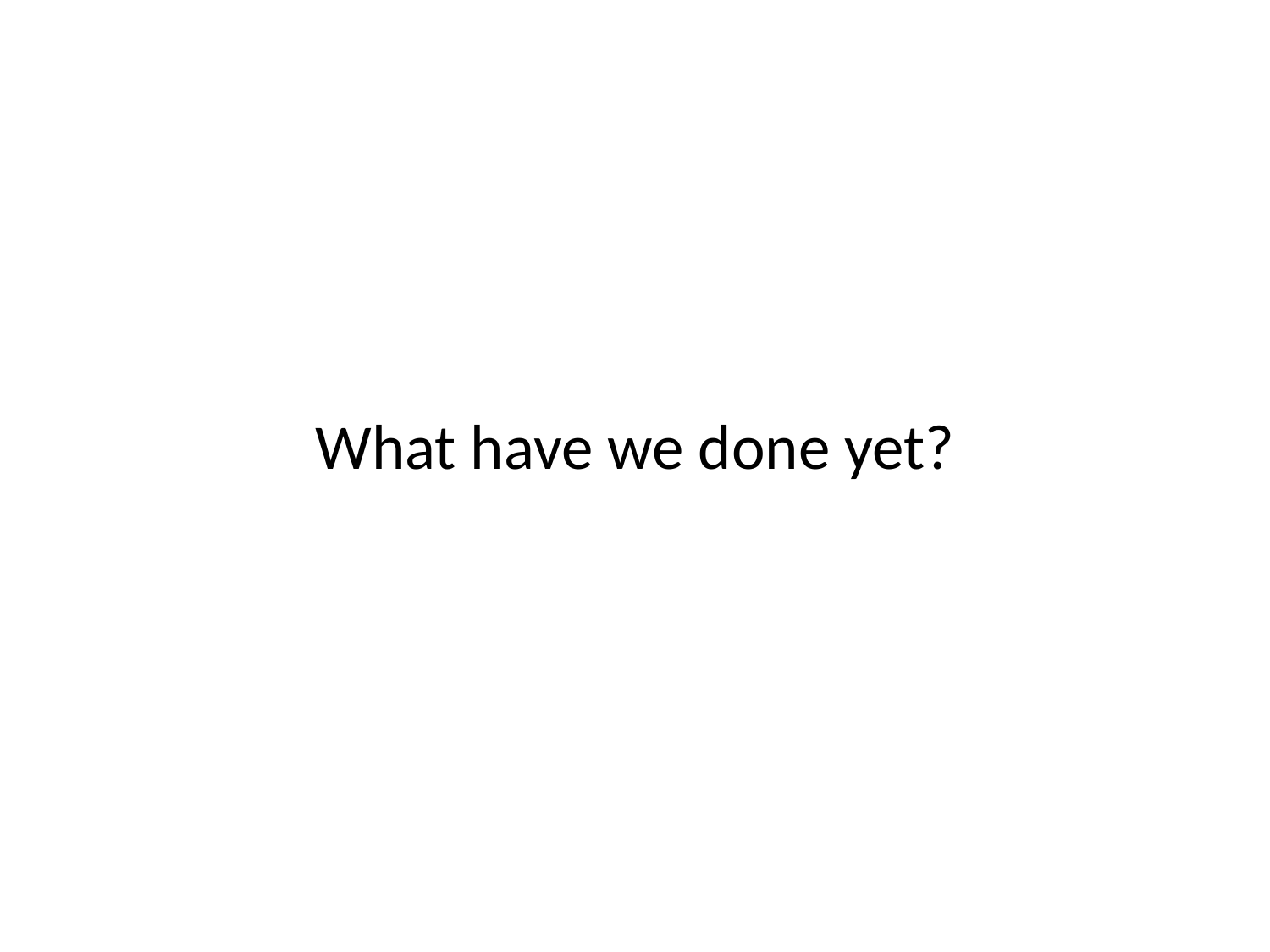

# ..

What have we done yet?